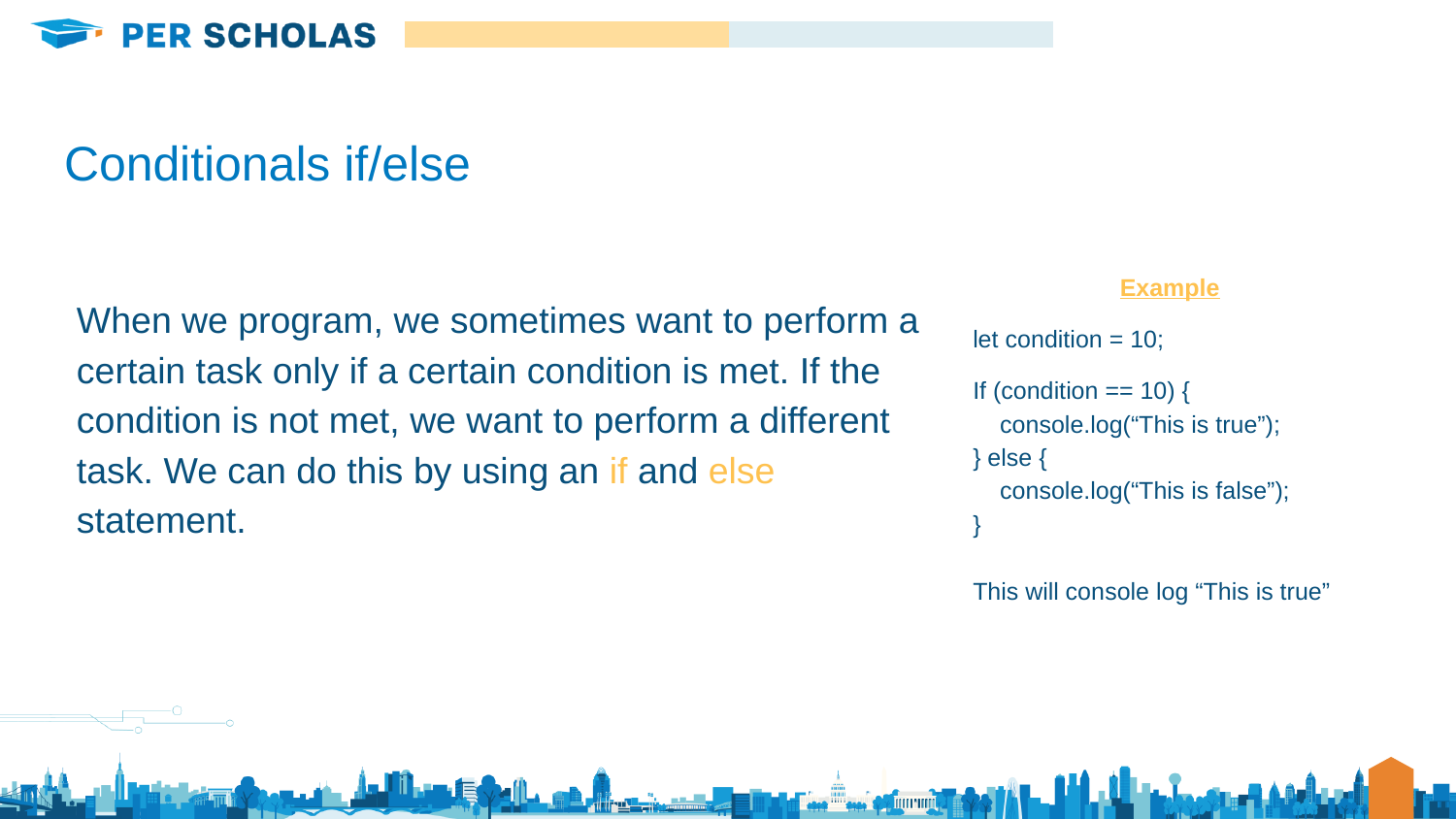

# Conditionals if/else
Example
let condition = 10;
If (condition == 10) {
    console.log(“This is true”);
} else {
    console.log(“This is false”);
}

This will console log “This is true”

When we program, we sometimes want to perform a certain task only if a certain condition is met. If the condition is not met, we want to perform a different task. We can do this by using an if and else statement.